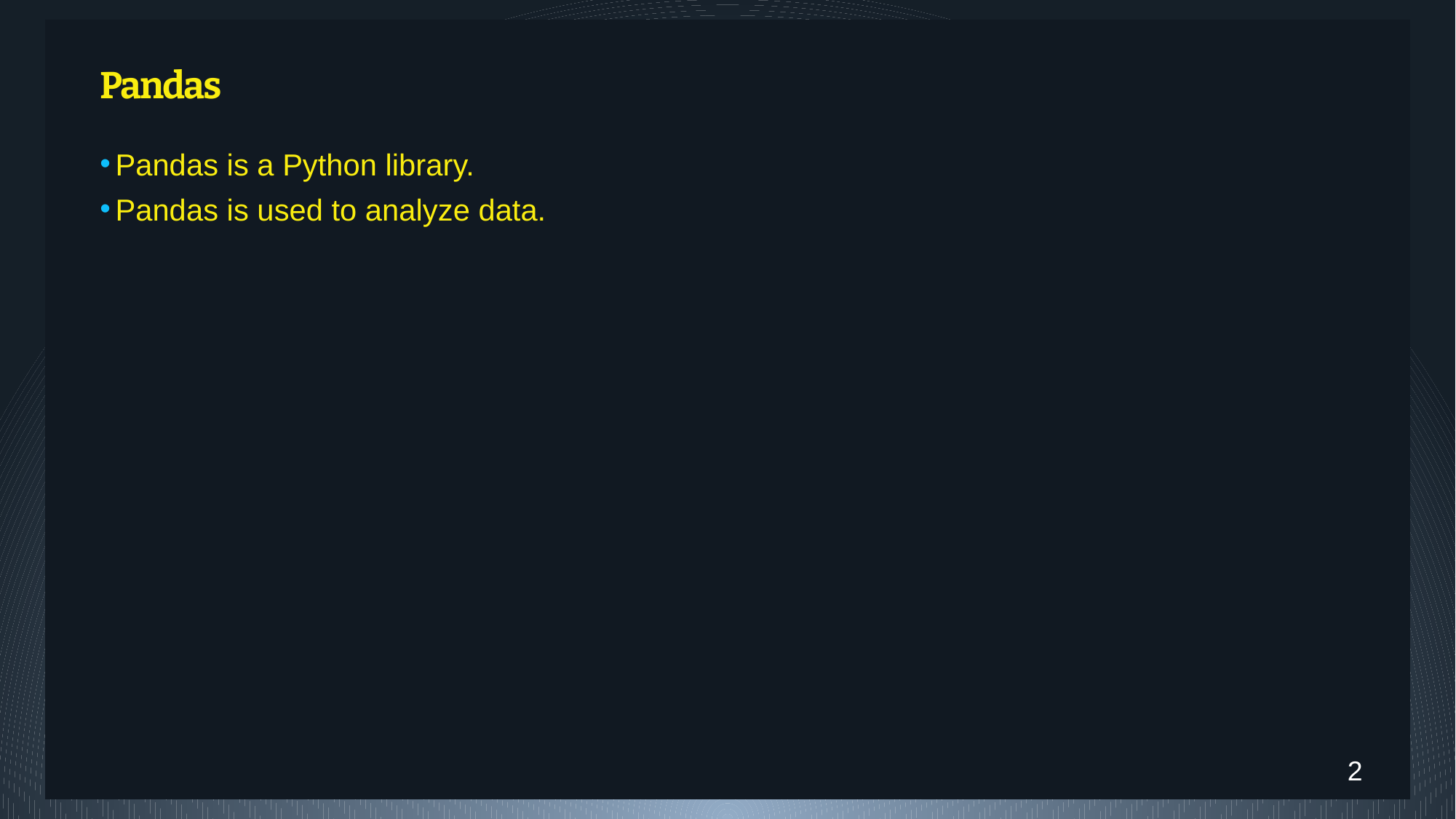

# Pandas
Pandas is a Python library.
Pandas is used to analyze data.
2